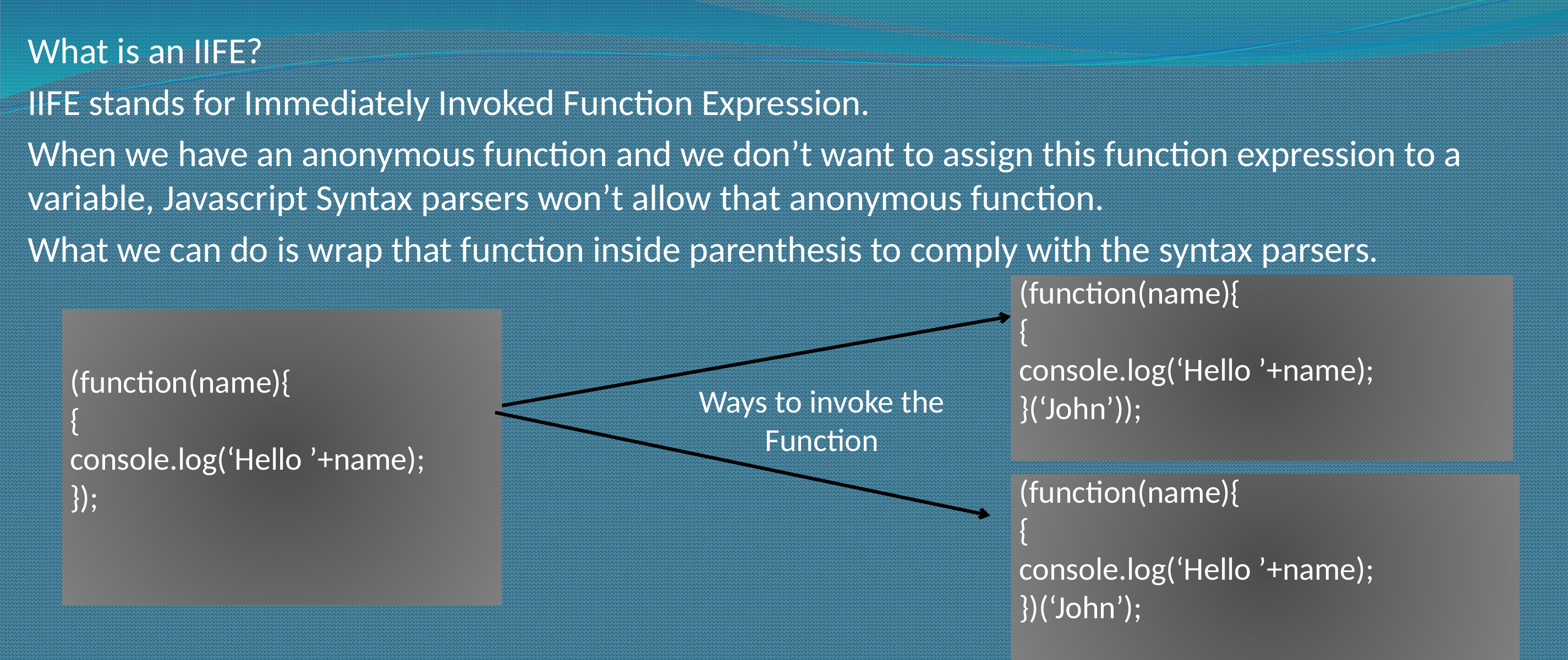

What is an IIFE?
IIFE stands for Immediately Invoked Function Expression.
When we have an anonymous function and we don’t want to assign this function expression to a variable, Javascript Syntax parsers won’t allow that anonymous function.
What we can do is wrap that function inside parenthesis to comply with the syntax parsers.

(function(name){
{
console.log(‘Hello ’+name);
}(‘John’));

(function(name){
{
console.log(‘Hello ’+name);
});

Ways to invoke the Function
(function(name){
{
console.log(‘Hello ’+name);
})(‘John’);